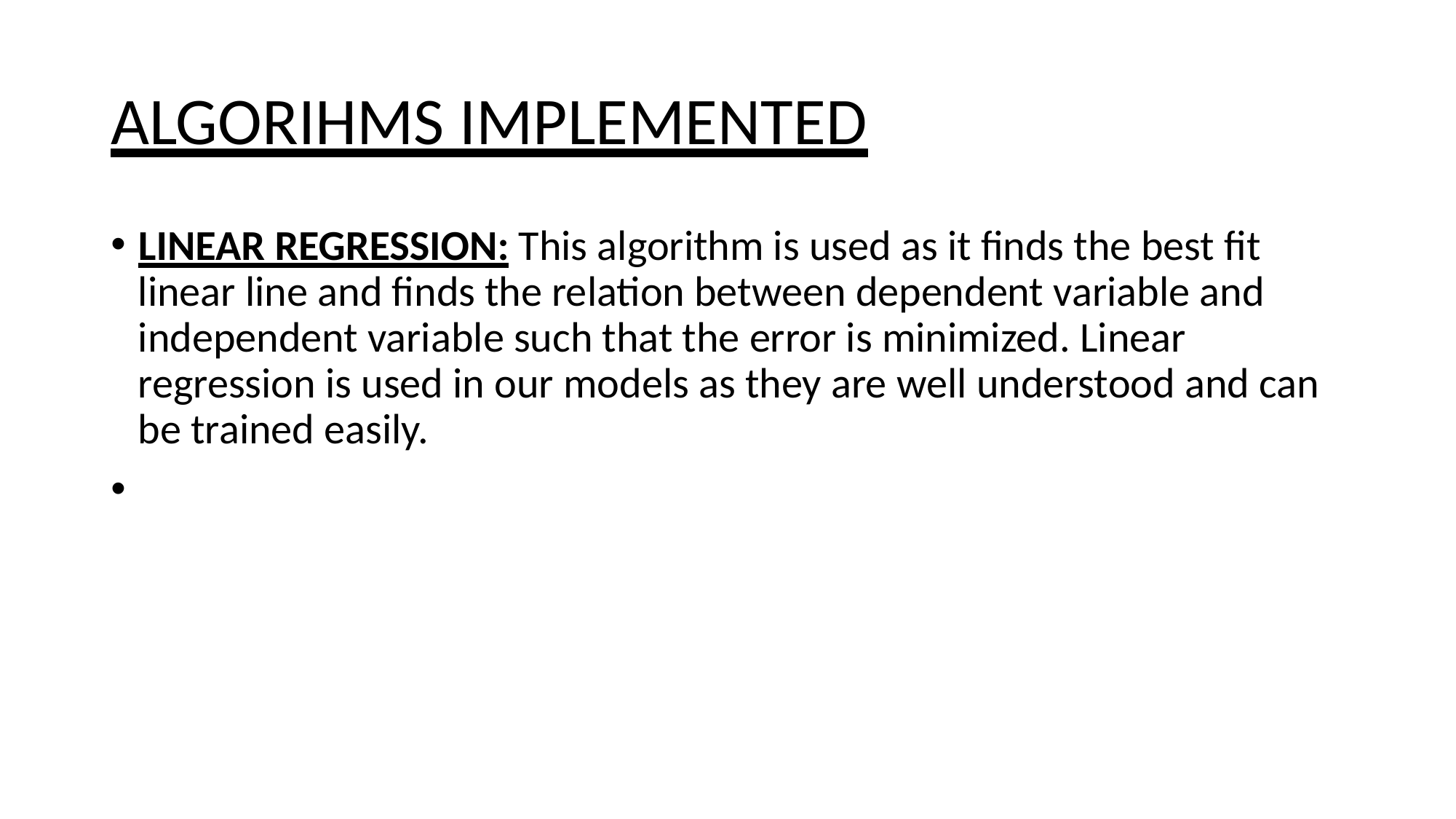

# ALGORIHMS IMPLEMENTED
LINEAR REGRESSION: This algorithm is used as it finds the best fit linear line and finds the relation between dependent variable and independent variable such that the error is minimized. Linear regression is used in our models as they are well understood and can be trained easily.